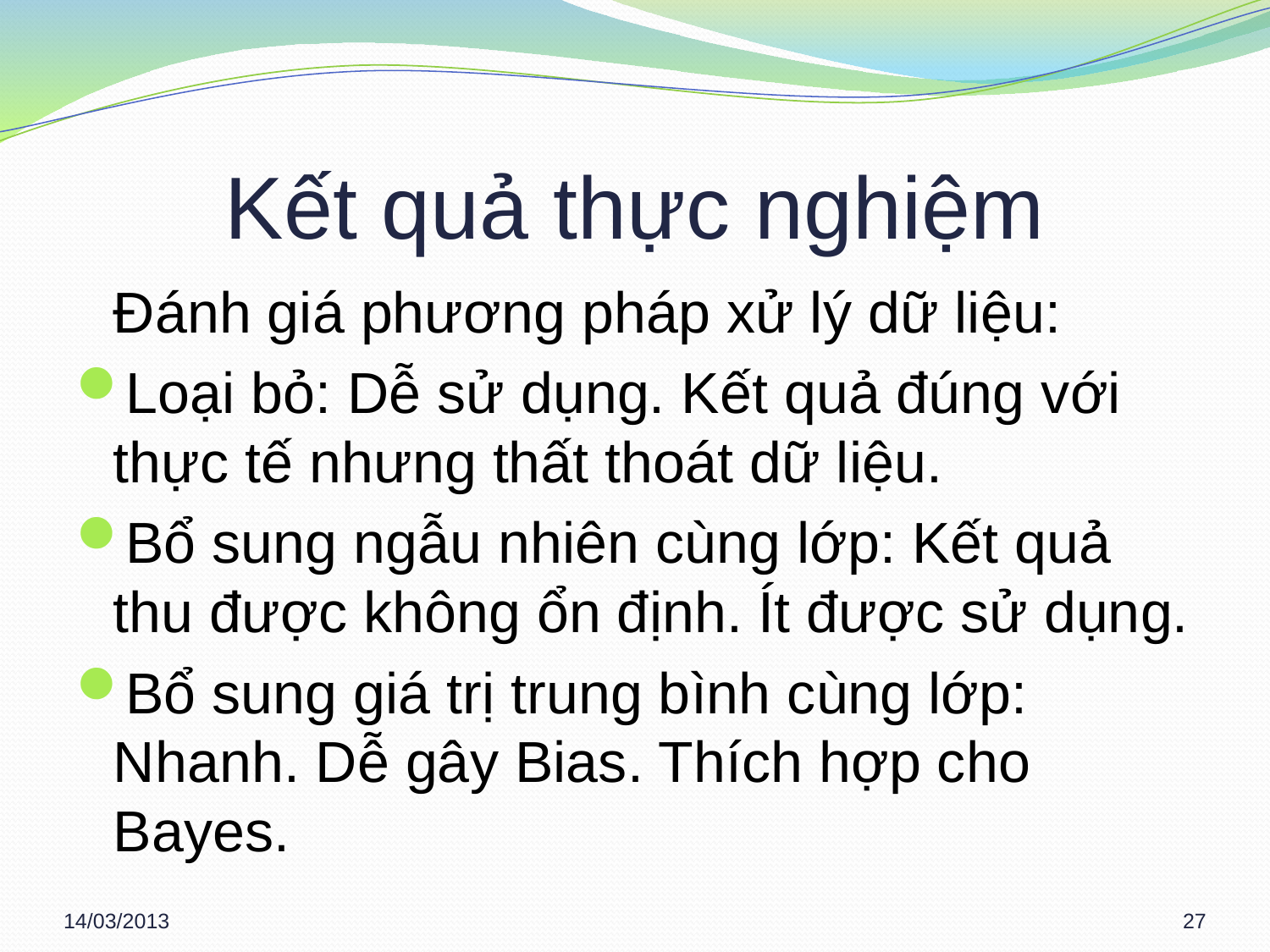

# Kết quả thực nghiệm
	Đánh giá phương pháp xử lý dữ liệu:
Loại bỏ: Dễ sử dụng. Kết quả đúng với thực tế nhưng thất thoát dữ liệu.
Bổ sung ngẫu nhiên cùng lớp: Kết quả thu được không ổn định. Ít được sử dụng.
Bổ sung giá trị trung bình cùng lớp: Nhanh. Dễ gây Bias. Thích hợp cho Bayes.
14/03/2013
27